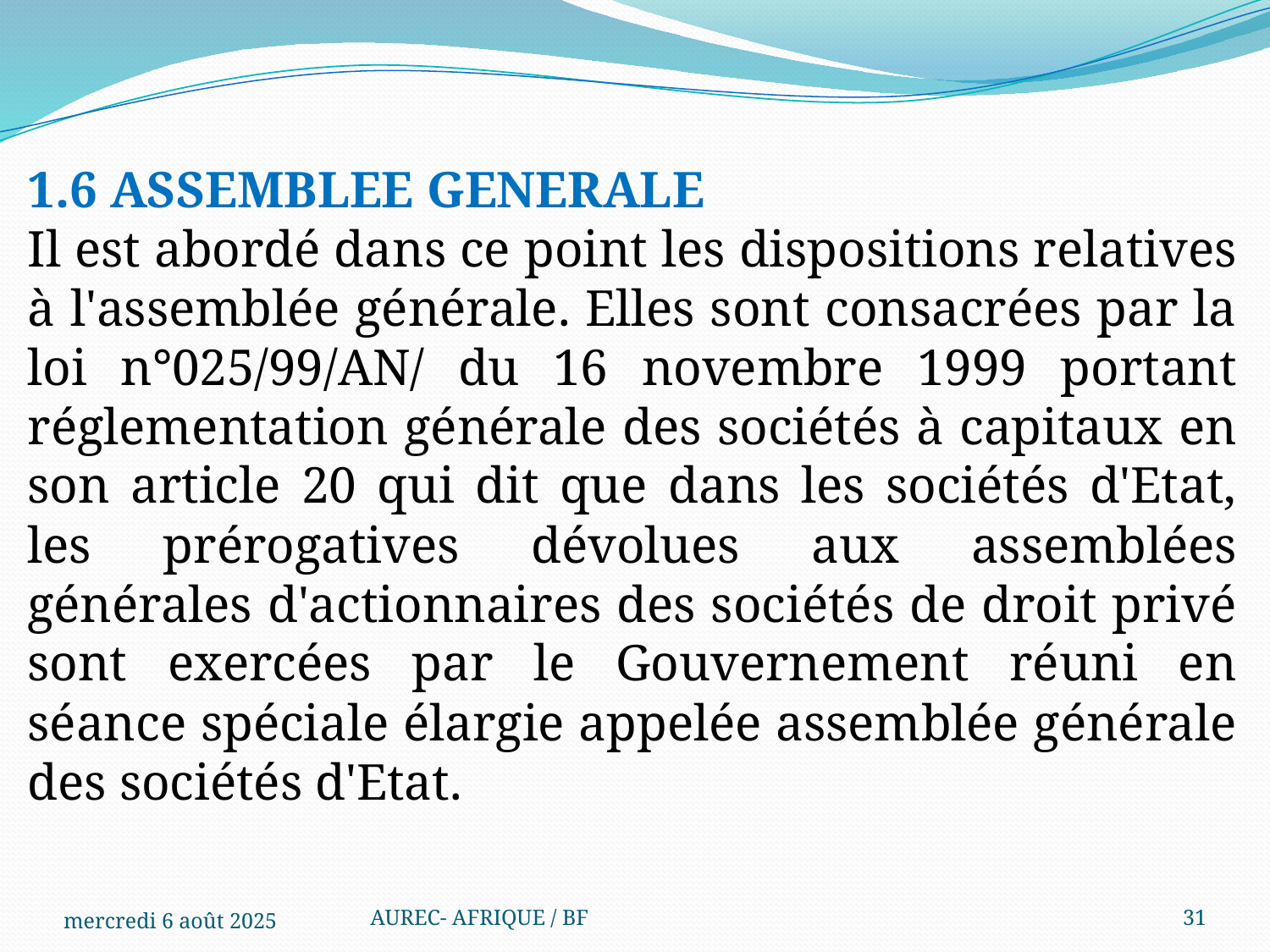

1.6 ASSEMBLEE GENERALE
Il est abordé dans ce point les dispositions relatives à l'assemblée générale. Elles sont consacrées par la loi n°025/99/AN/ du 16 novembre 1999 portant réglementation générale des sociétés à capitaux en son article 20 qui dit que dans les sociétés d'Etat, les prérogatives dévolues aux assemblées générales d'actionnaires des sociétés de droit privé sont exercées par le Gouvernement réuni en séance spéciale élargie appelée assemblée générale des sociétés d'Etat.

.

mercredi 6 août 2025
AUREC- AFRIQUE / BF
31